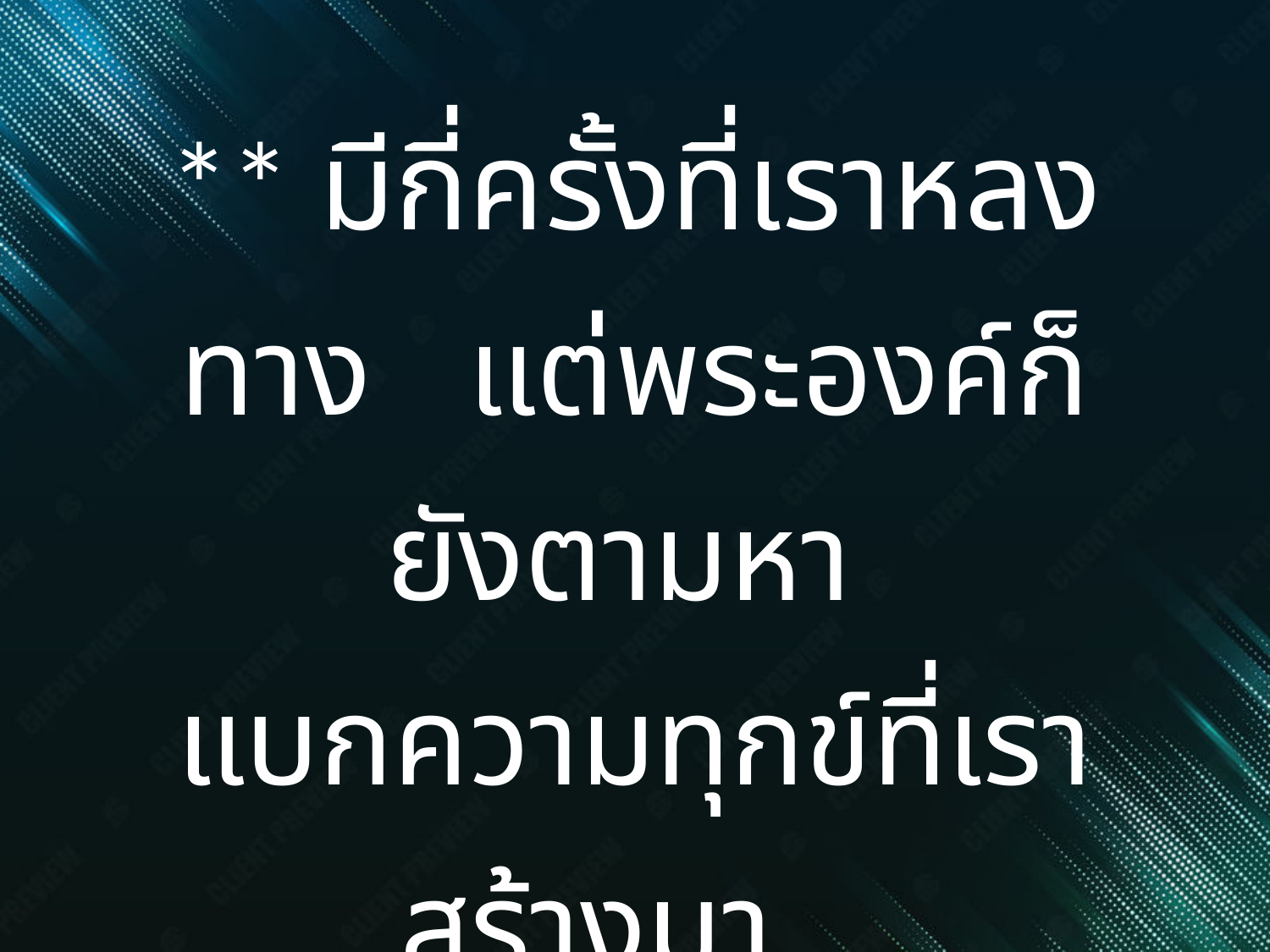

** มีกี่ครั้งที่เราหลงทาง   แต่พระองค์ก็ยังตามหา
แบกความทุกข์ที่เราสร้างมา
และชำระความบาปเพื่อเรา